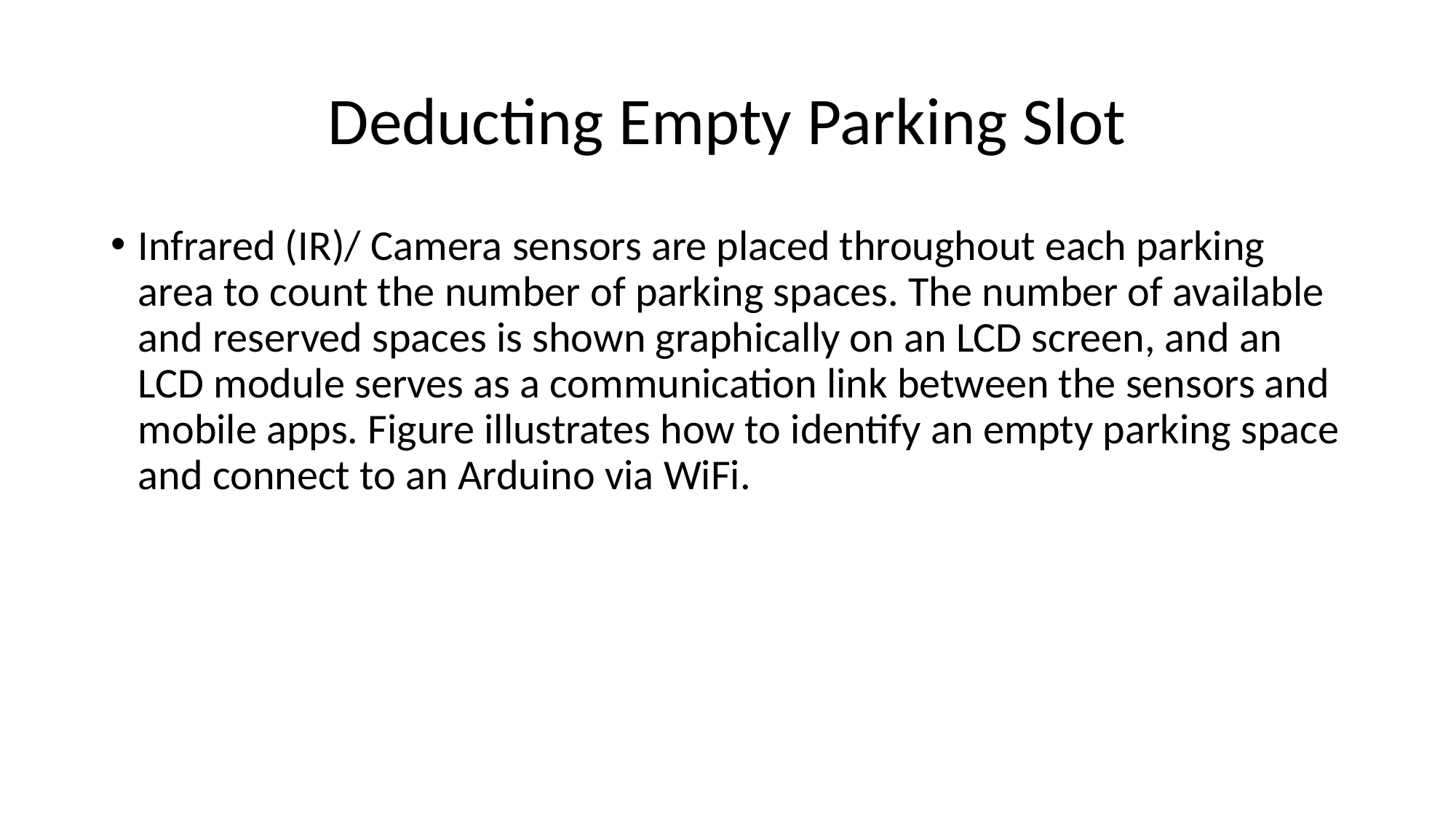

# Deducting Empty Parking Slot
Infrared (IR)/ Camera sensors are placed throughout each parking area to count the number of parking spaces. The number of available and reserved spaces is shown graphically on an LCD screen, and an LCD module serves as a communication link between the sensors and mobile apps. Figure illustrates how to identify an empty parking space and connect to an Arduino via WiFi.